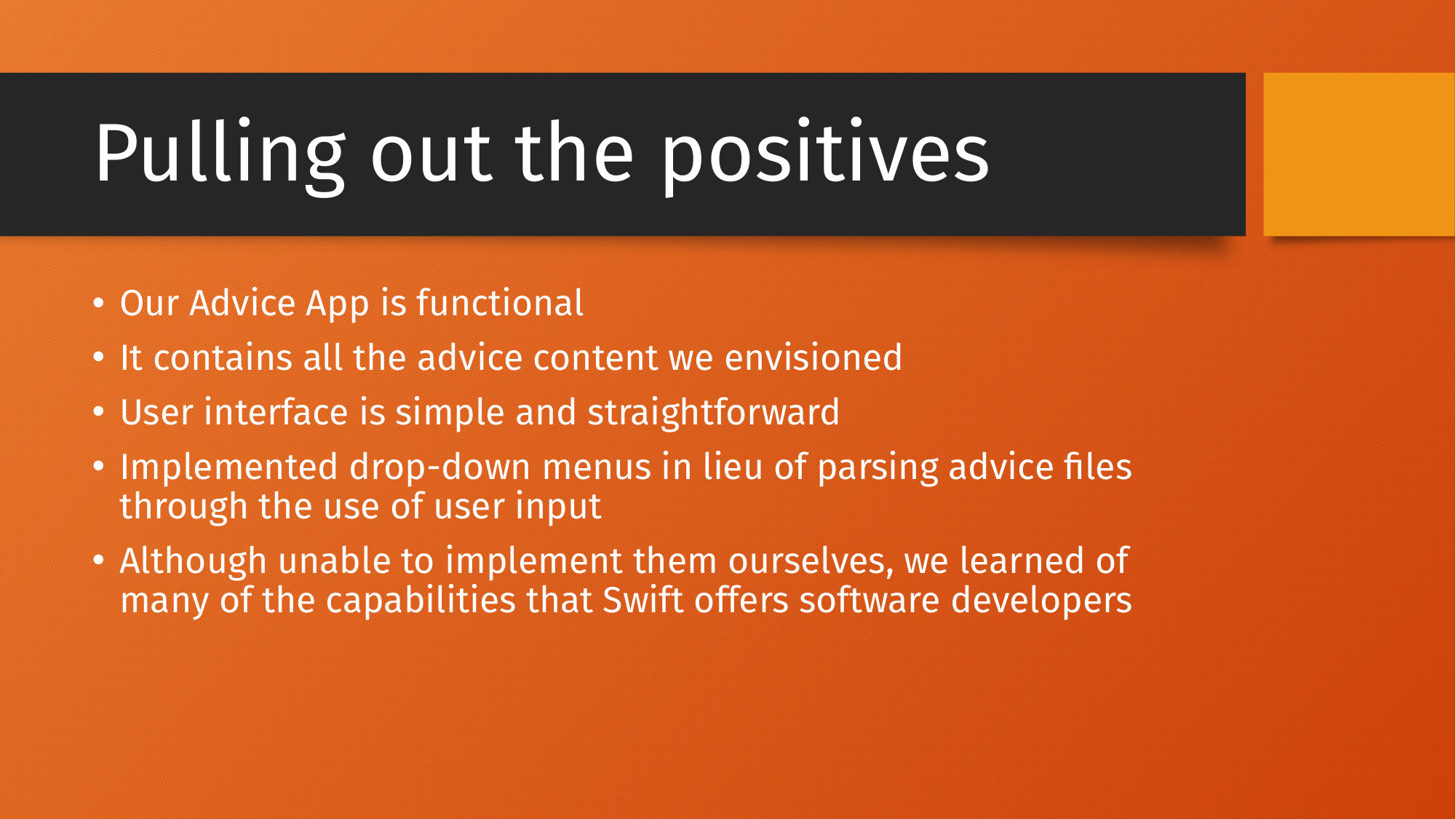

# Pulling out the positives
Our Advice App is functional
It contains all the advice content we envisioned
User interface is simple and straightforward
Implemented drop-down menus in lieu of parsing advice files through the use of user input
Although unable to implement them ourselves, we learned of many of the capabilities that Swift offers software developers